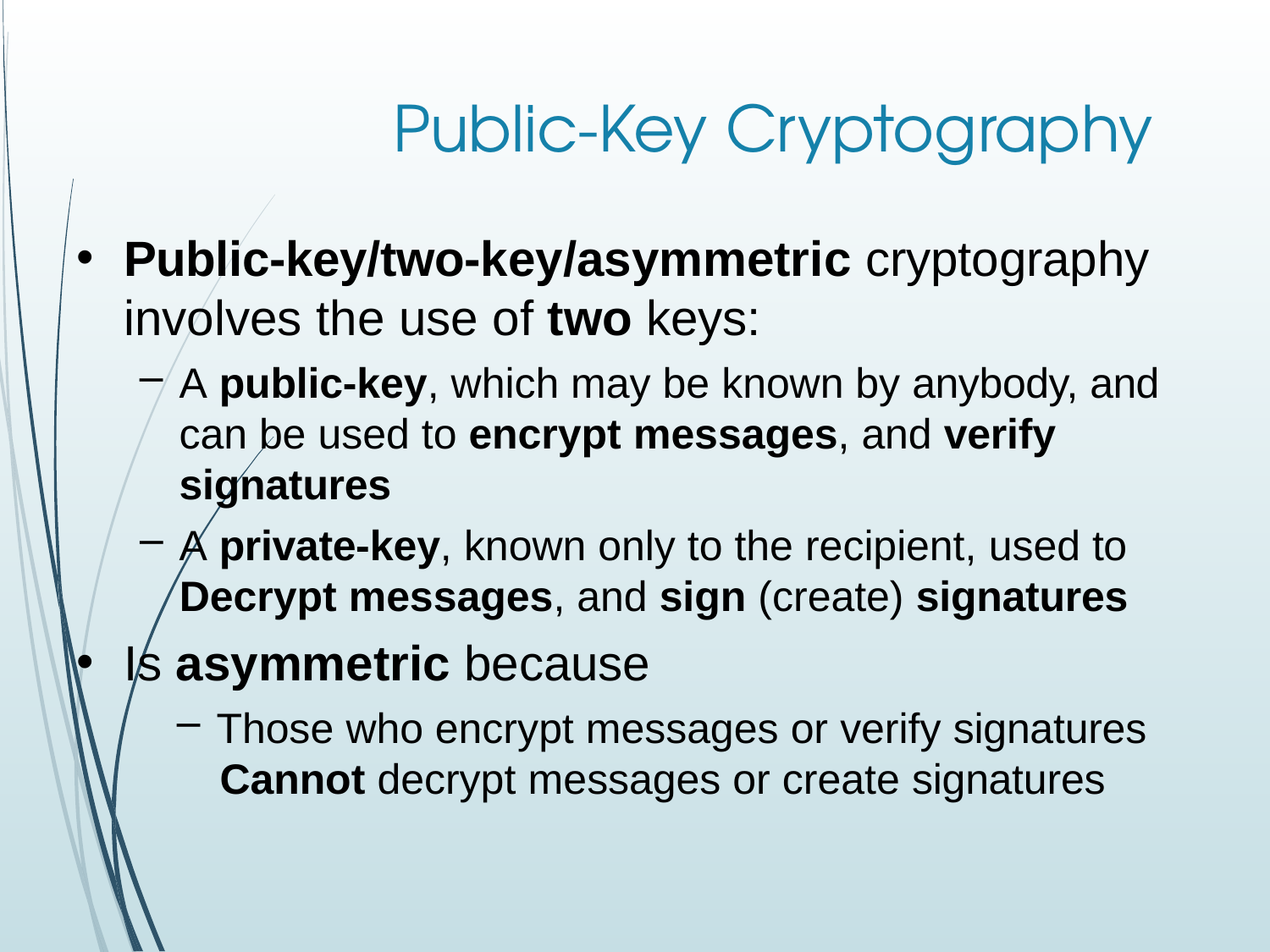

# Public-Key Cryptography
Public-key/two-key/asymmetric cryptography involves the use of two keys:
A public-key, which may be known by anybody, and 	can be used to encrypt messages, and verify 	signatures
A private-key, known only to the recipient, used to
Decrypt messages, and sign (create) signatures
Is asymmetric because
Those who encrypt messages or verify signatures
Cannot decrypt messages or create signatures